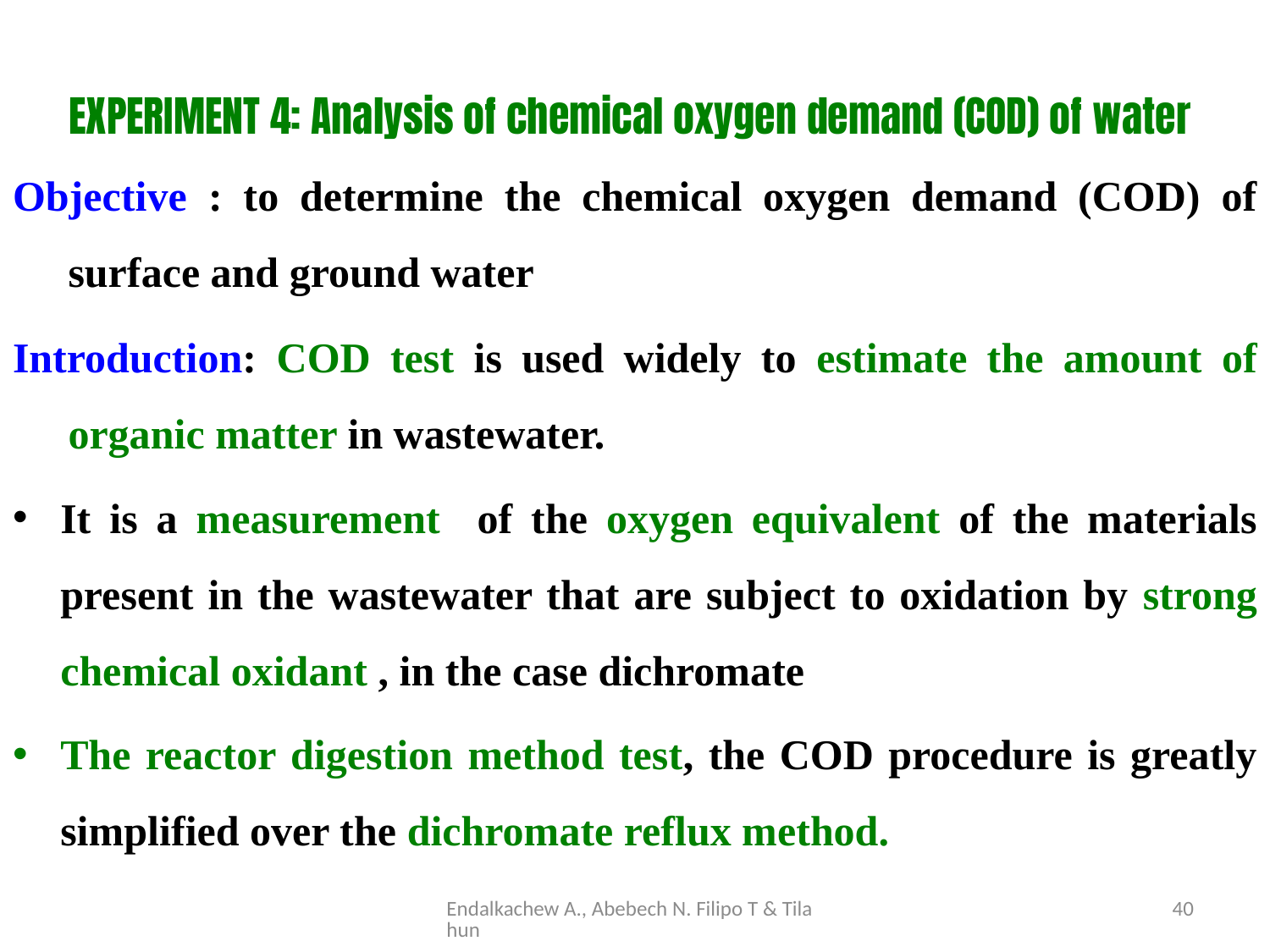

# EXPERIMENT 4: Analysis of chemical oxygen demand (COD) of water
Objective : to determine the chemical oxygen demand (COD) of surface and ground water
Introduction: COD test is used widely to estimate the amount of organic matter in wastewater.
It is a measurement  of the oxygen equivalent of the materials present in the wastewater that are subject to oxidation by strong chemical oxidant , in the case dichromate
The reactor digestion method test, the COD procedure is greatly simplified over the dichromate reflux method.
Endalkachew A., Abebech N. Filipo T & Tilahun
40